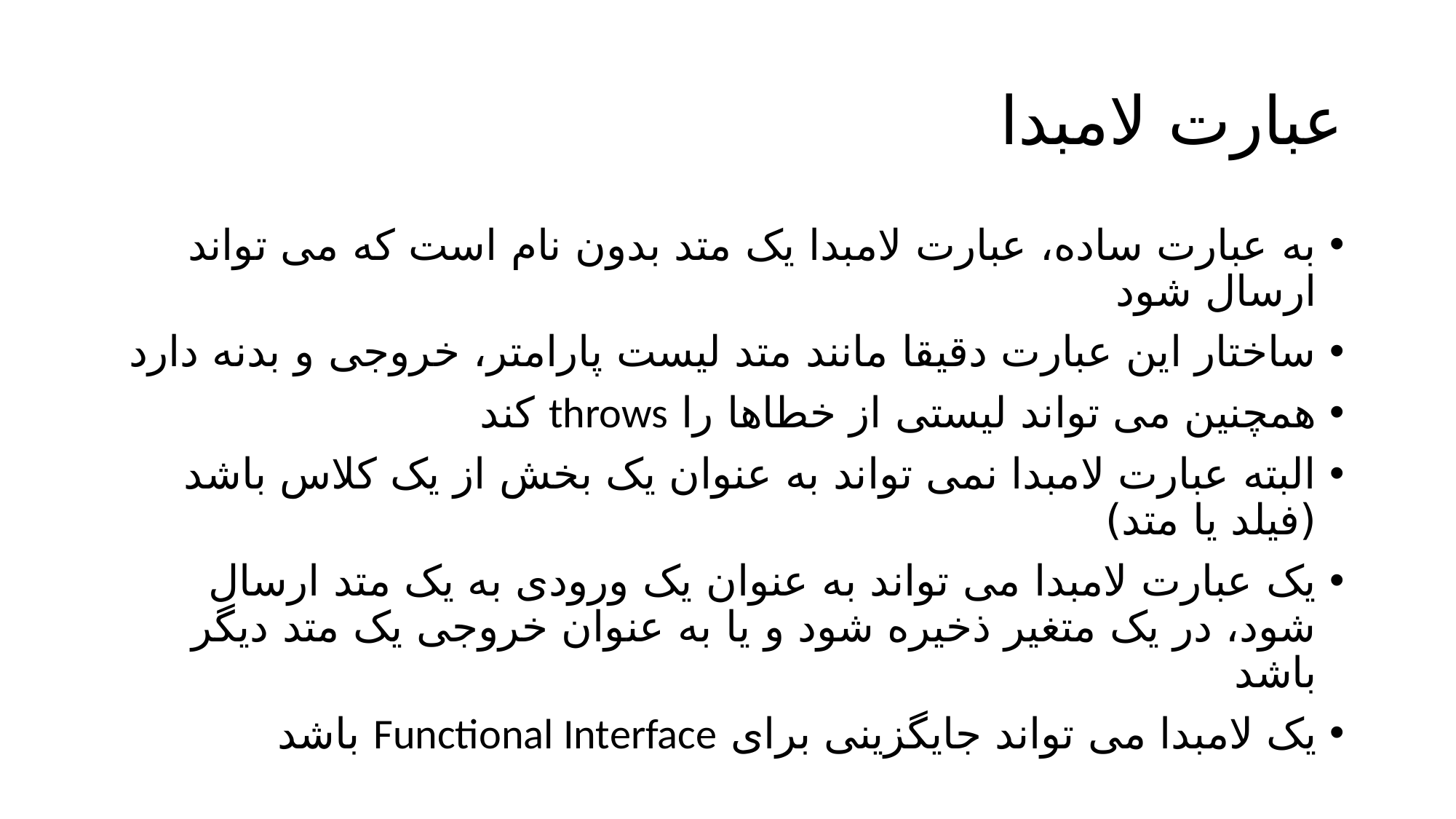

# عبارت لامبدا
به عبارت ساده، عبارت لامبدا یک متد بدون نام است که می تواند ارسال شود
ساختار این عبارت دقیقا مانند متد لیست پارامتر، خروجی و بدنه دارد
همچنین می تواند لیستی از خطاها را throws کند
البته عبارت لامبدا نمی تواند به عنوان یک بخش از یک کلاس باشد (فیلد یا متد)
یک عبارت لامبدا می تواند به عنوان یک ورودی به یک متد ارسال شود، در یک متغیر ذخیره شود و یا به عنوان خروجی یک متد دیگر باشد
یک لامبدا می تواند جایگزینی برای Functional Interface باشد